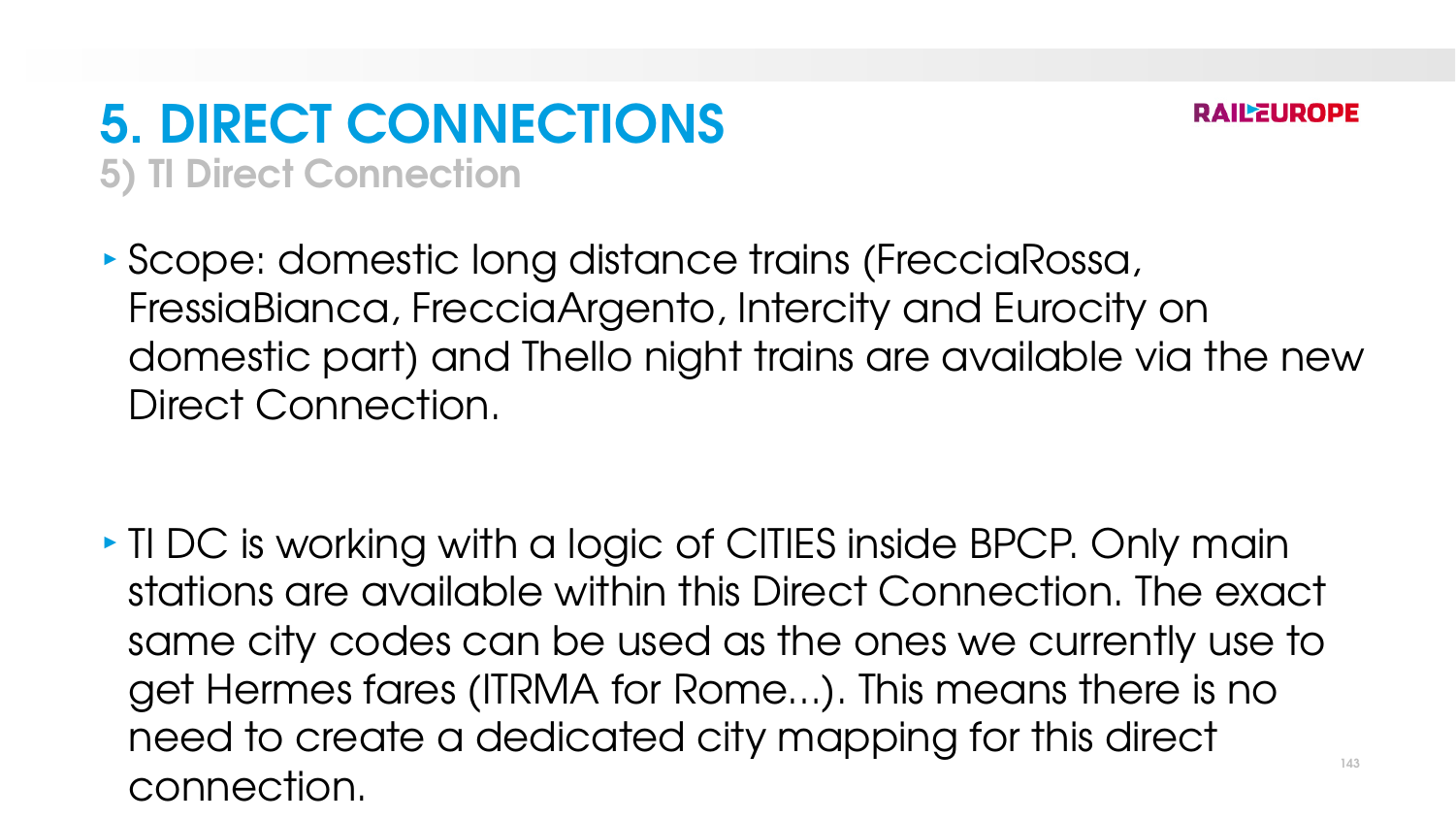

5. Direct Connections
5) TI Direct Connection
Scope: domestic long distance trains (FrecciaRossa, FressiaBianca, FrecciaArgento, Intercity and Eurocity on domestic part) and Thello night trains are available via the new Direct Connection.

TI DC is working with a logic of CITIES inside BPCP. Only main stations are available within this Direct Connection. The exact same city codes can be used as the ones we currently use to get Hermes fares (ITRMA for Rome…). This means there is no need to create a dedicated city mapping for this direct connection.
143